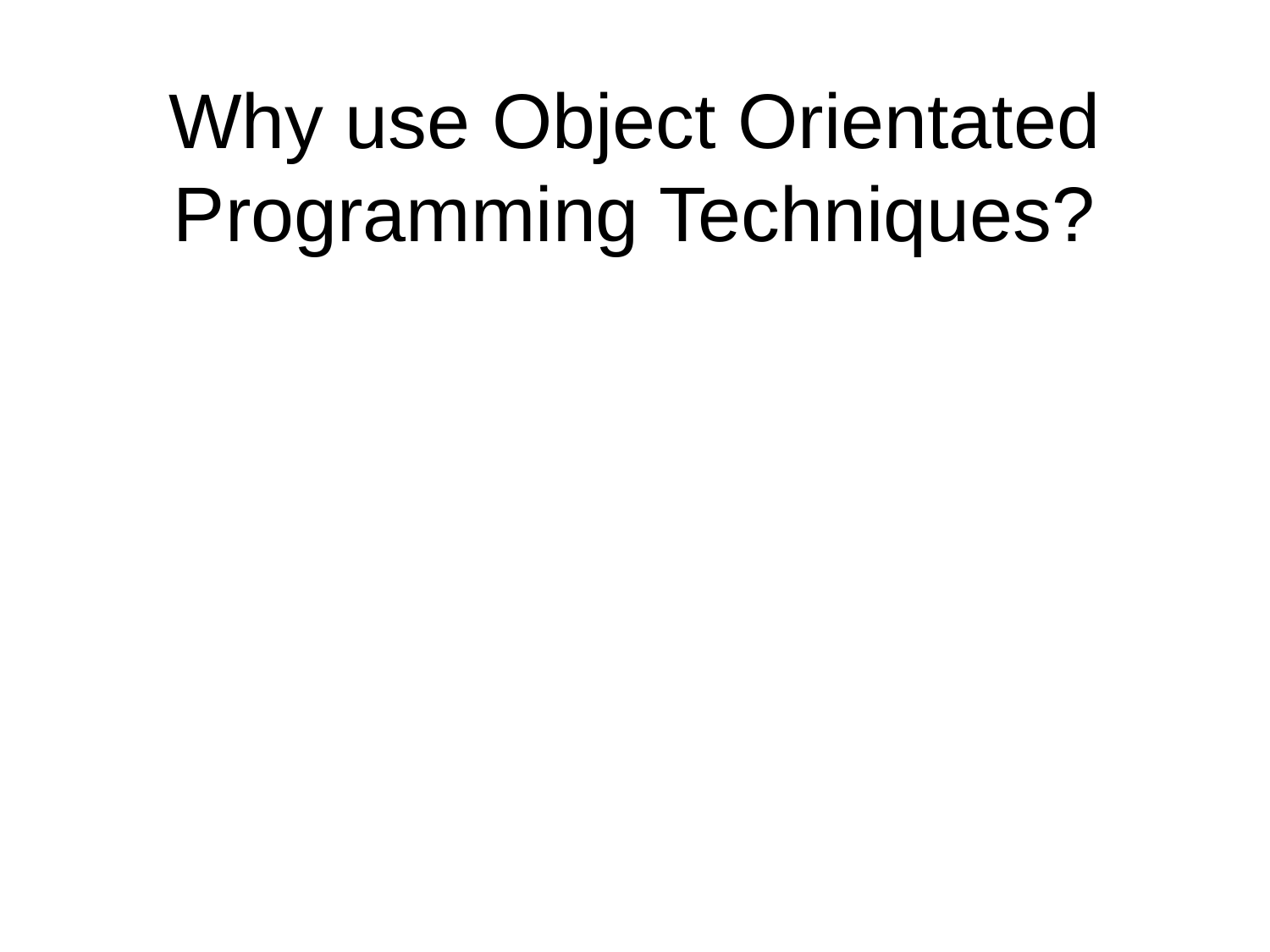

# Why use Object Orientated Programming Techniques?